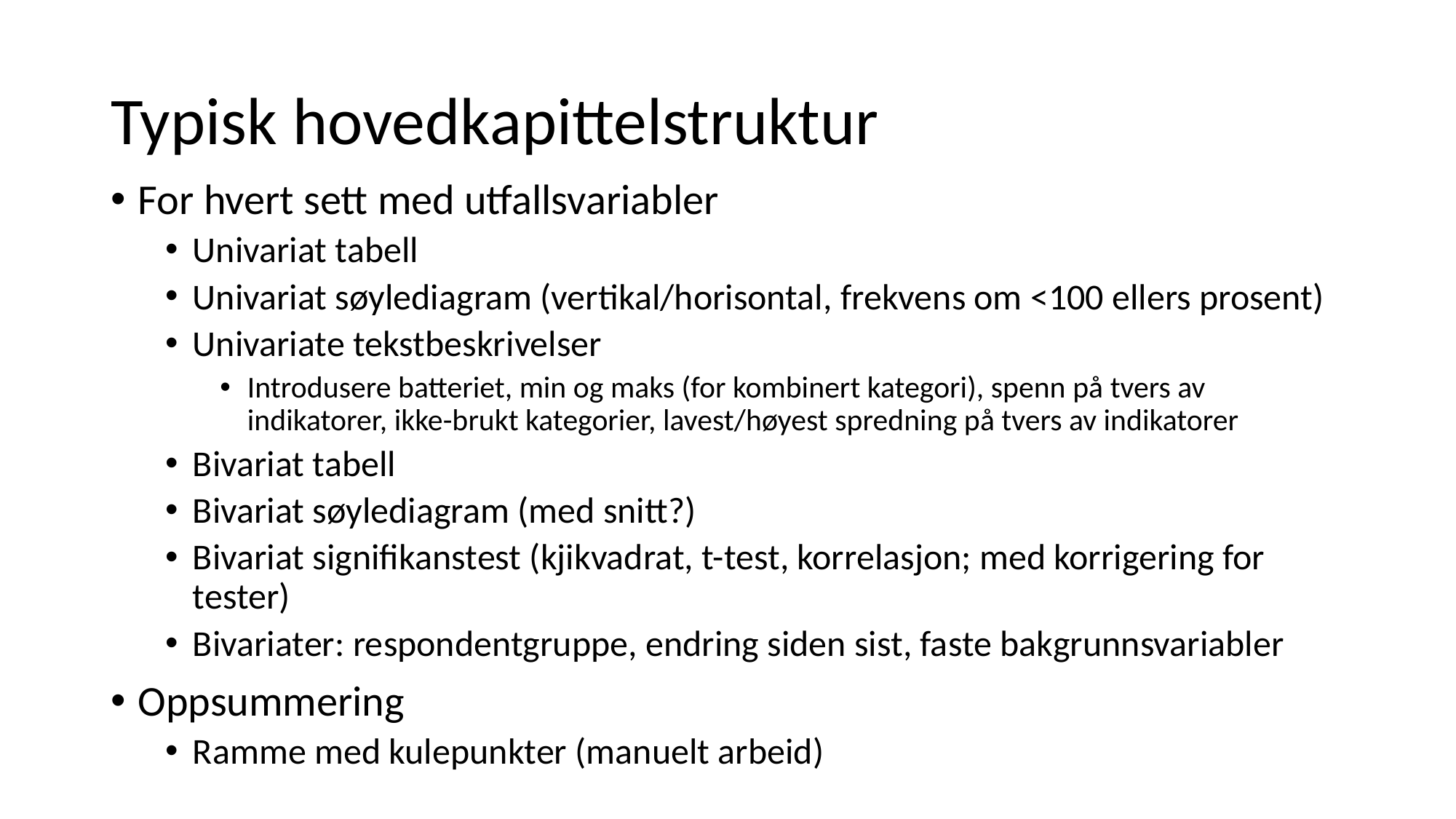

# Typisk hovedkapittelstruktur
For hvert sett med utfallsvariabler
Univariat tabell
Univariat søylediagram (vertikal/horisontal, frekvens om <100 ellers prosent)
Univariate tekstbeskrivelser
Introdusere batteriet, min og maks (for kombinert kategori), spenn på tvers av indikatorer, ikke-brukt kategorier, lavest/høyest spredning på tvers av indikatorer
Bivariat tabell
Bivariat søylediagram (med snitt?)
Bivariat signifikanstest (kjikvadrat, t-test, korrelasjon; med korrigering for tester)
Bivariater: respondentgruppe, endring siden sist, faste bakgrunnsvariabler
Oppsummering
Ramme med kulepunkter (manuelt arbeid)